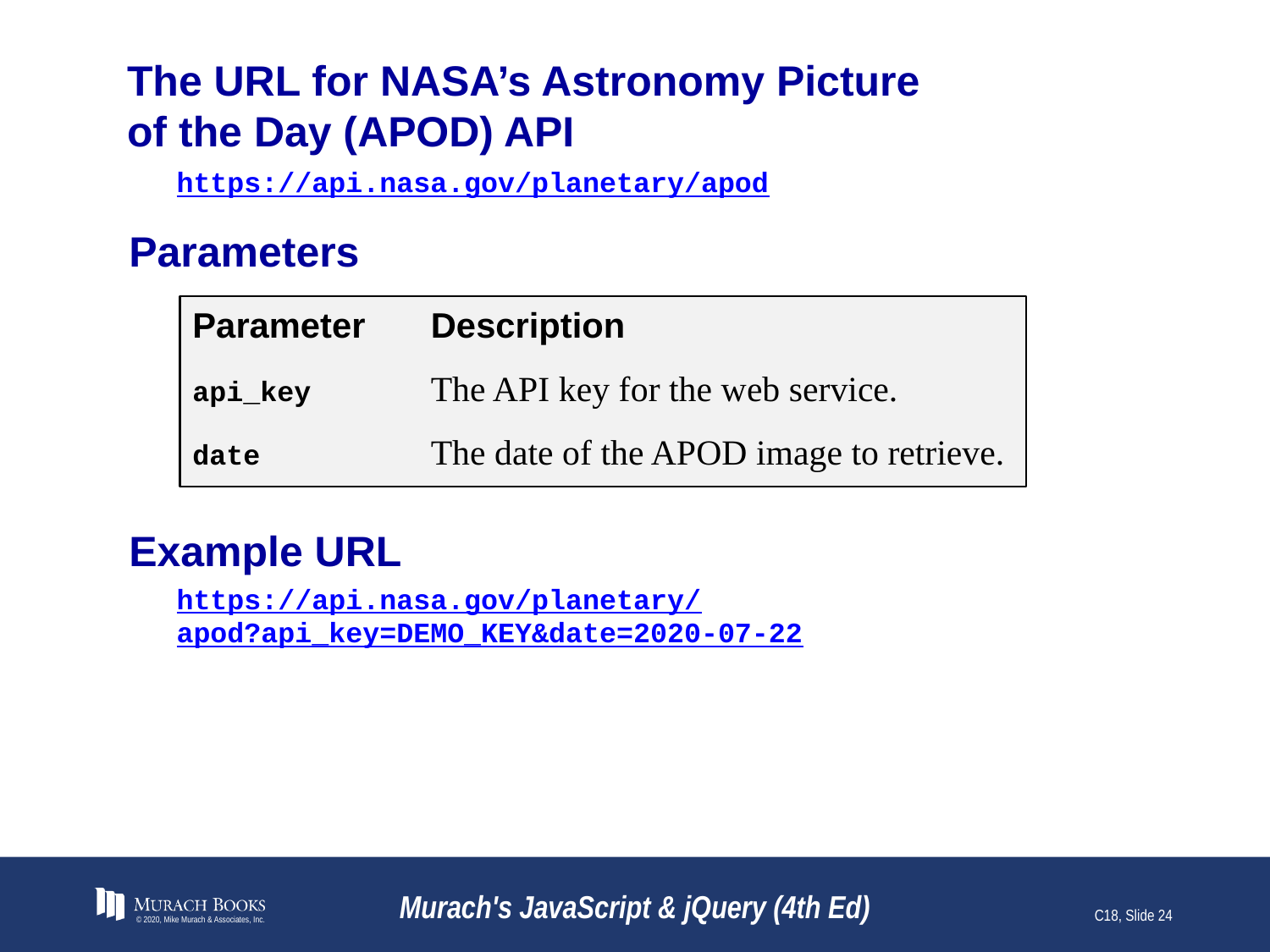

# The URL for NASA’s Astronomy Picture of the Day (APOD) API
https://api.nasa.gov/planetary/apod
Parameters
Parameter	Description
api_key	The API key for the web service.
date	The date of the APOD image to retrieve.

Example URL
https://api.nasa.gov/planetary/
apod?api_key=DEMO_KEY&date=2020-07-22
© 2020, Mike Murach & Associates, Inc.
Murach's JavaScript & jQuery (4th Ed)

C18, Slide 24